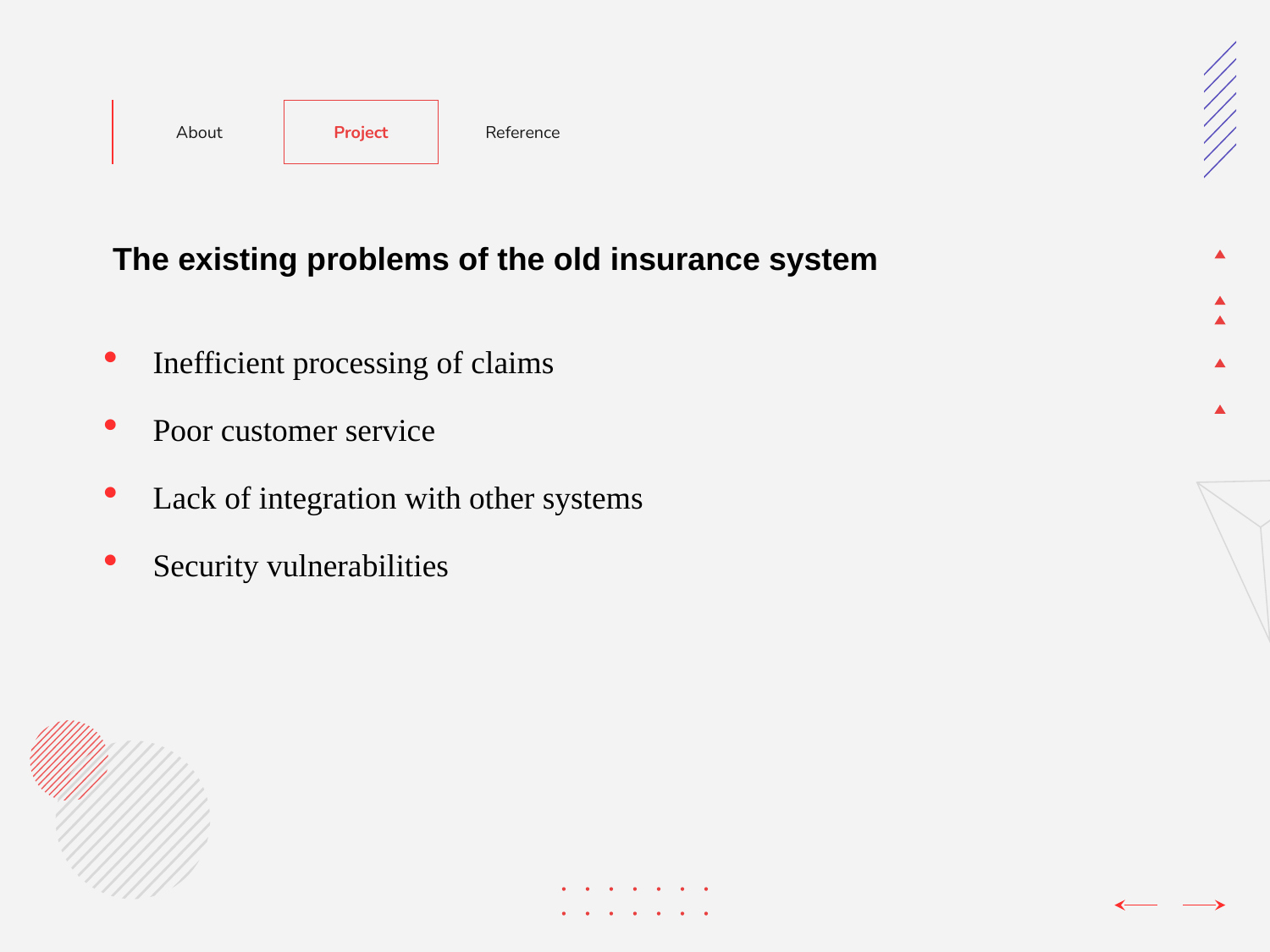

About
Project
Reference
The existing problems of the old insurance system
Inefficient processing of claims
Poor customer service
Lack of integration with other systems
Security vulnerabilities